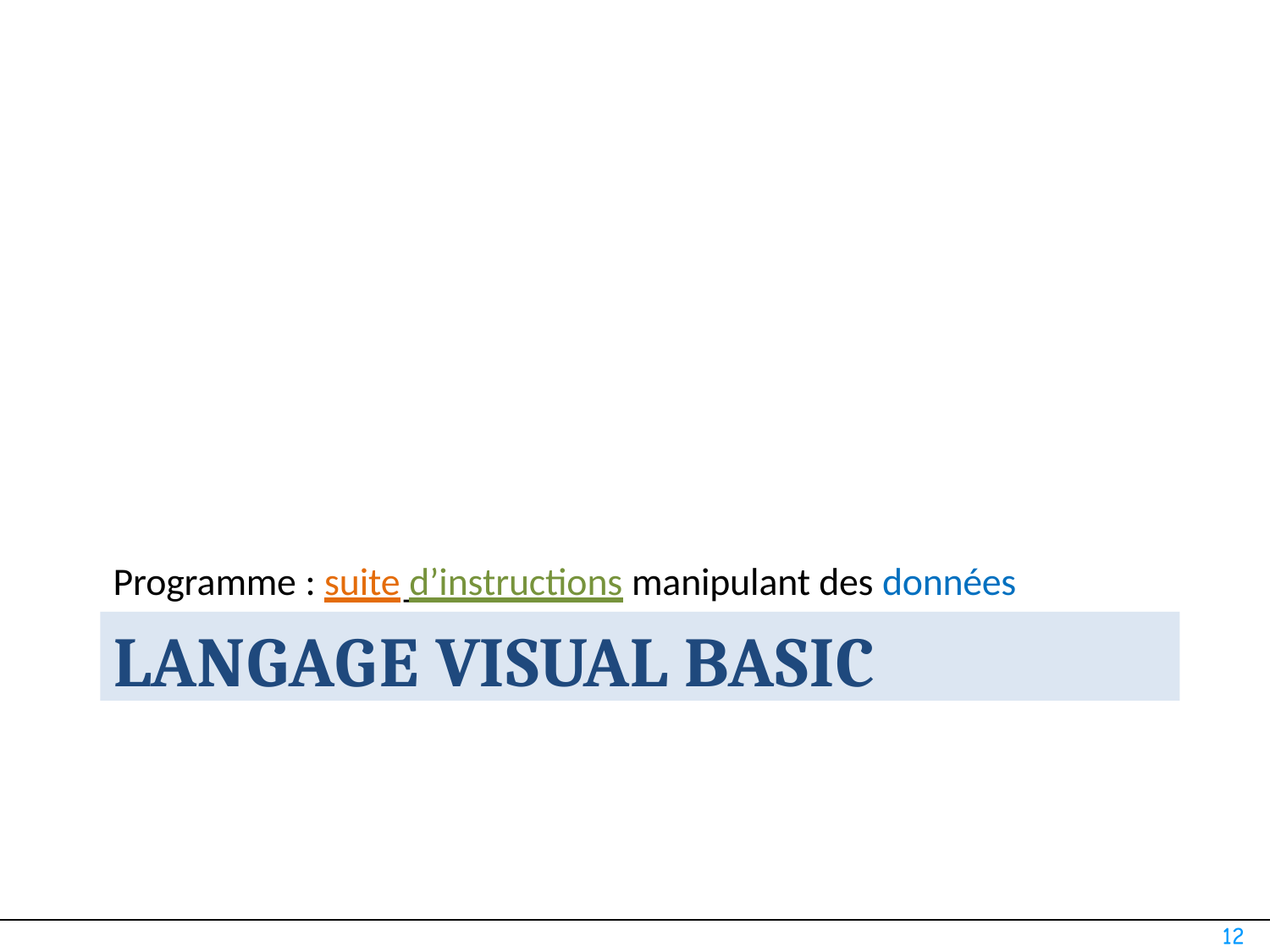

Programme : suite d’instructions manipulant des données

LANGAGE VISUAL BASIC
12